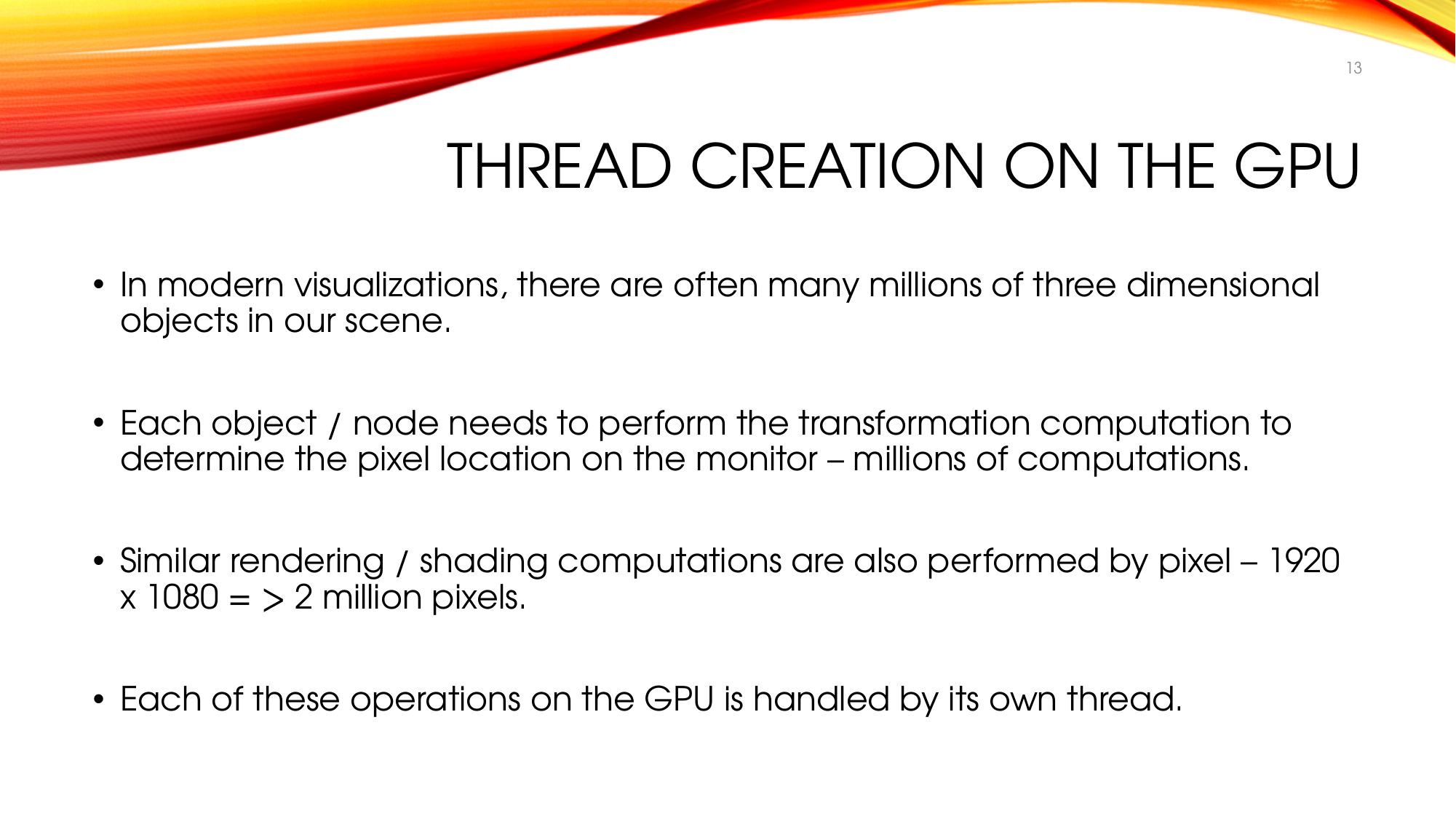

13
# THREAD CREATION ON THE GPU
In modern visualizations, there are often many millions of three dimensional objects in our scene.

Each object / node needs to perform the transformation computation to determine the pixel location on the monitor – millions of computations.

Similar rendering / shading computations are also performed by pixel – 1920 x 1080 = > 2 million pixels.

Each of these operations on the GPU is handled by its own thread.